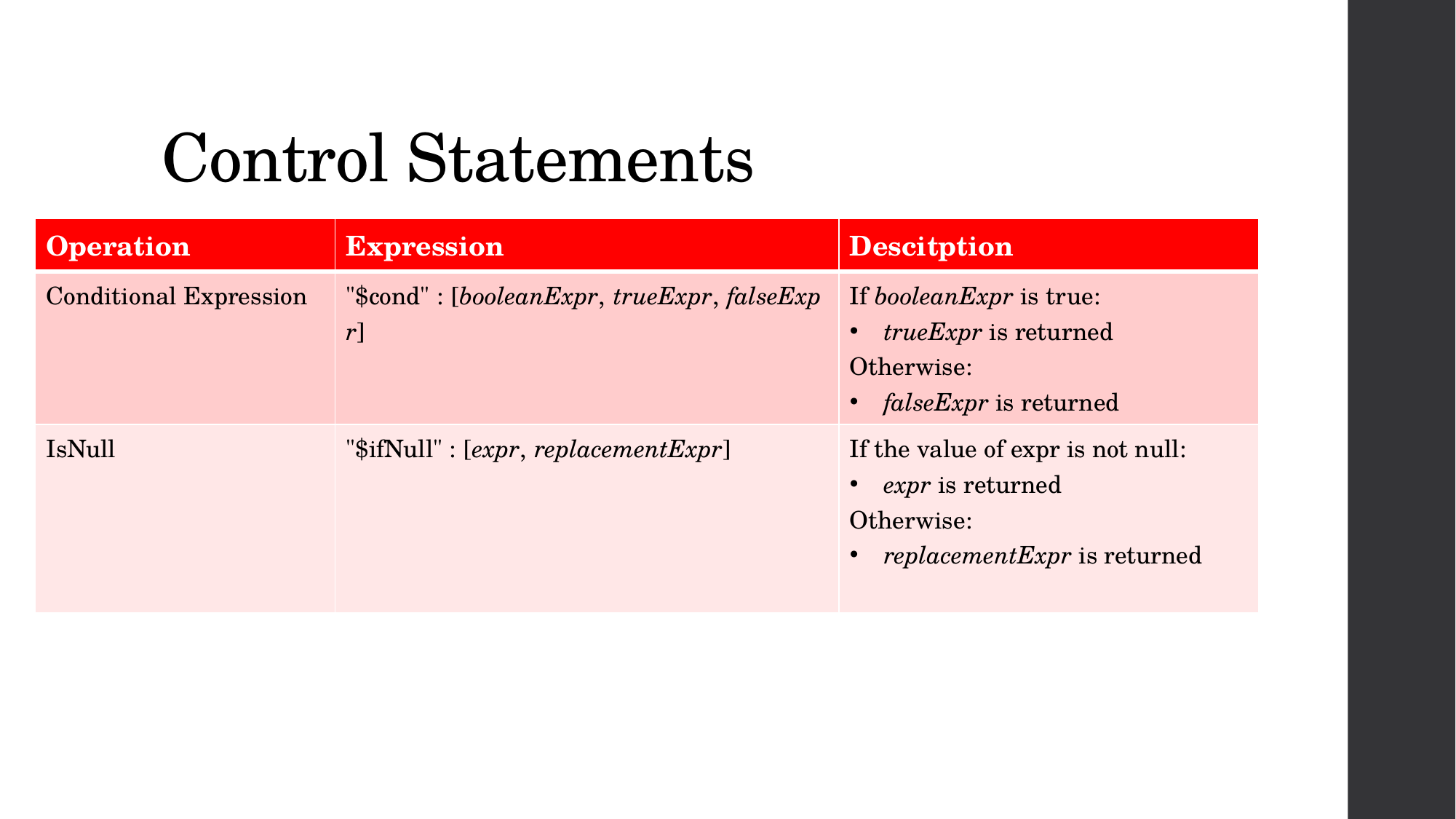

# Control Statements
| Operation | Expression | Descitption |
| --- | --- | --- |
| Conditional Expression | "$cond" : [booleanExpr, trueExpr, falseExpr] | If booleanExpr is true: trueExpr is returned Otherwise: falseExpr is returned |
| IsNull | "$ifNull" : [expr, replacementExpr] | If the value of expr is not null: expr is returned Otherwise: replacementExpr is returned |